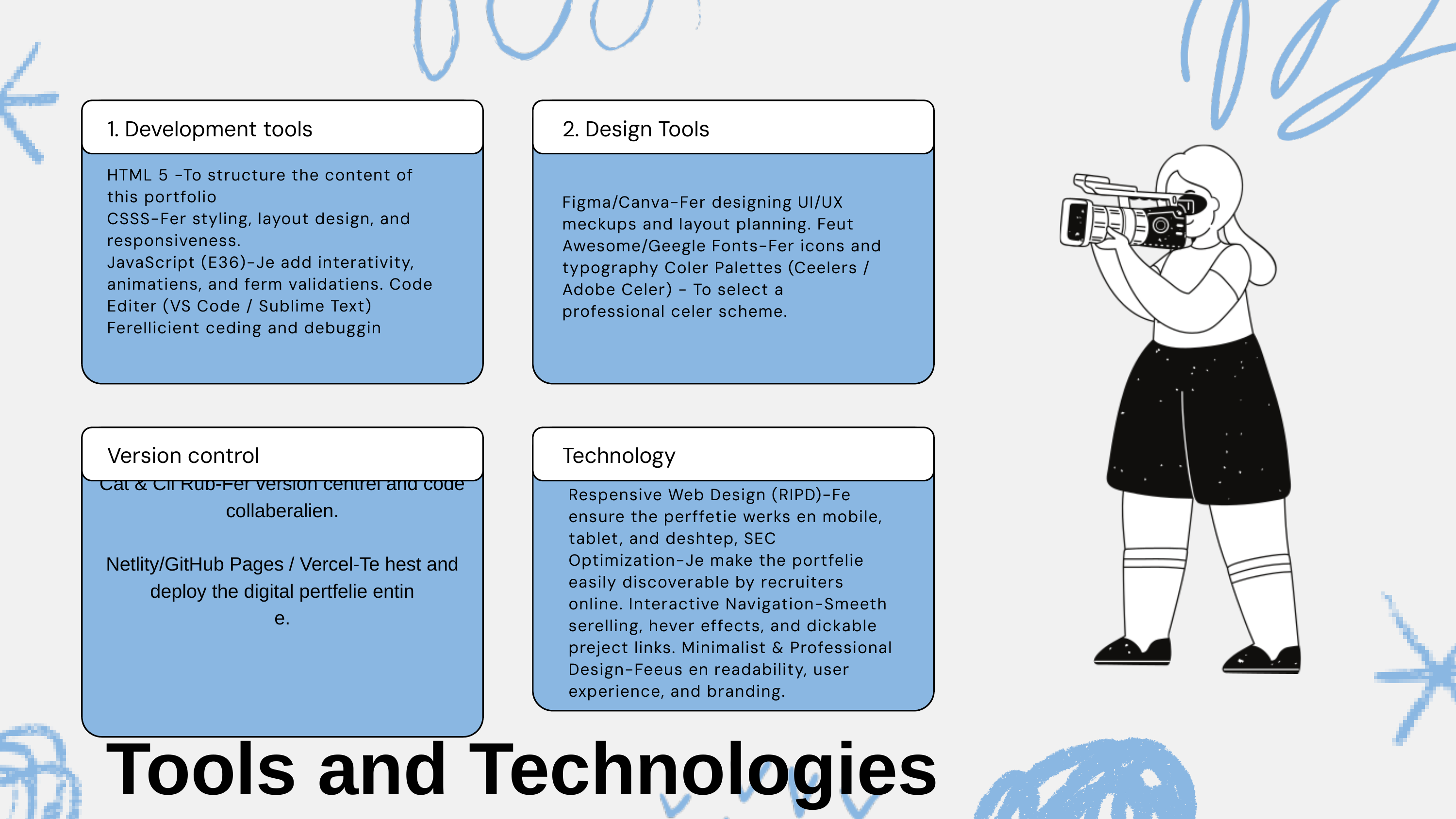

1. Development tools
2. Design Tools

HTML 5 -To structure the content of this portfolio
CSSS-Fer styling, layout design, and responsiveness.
JavaScript (E36)-Je add interativity, animatiens, and ferm validatiens. Code Editer (VS Code / Sublime Text) Ferellicient ceding and debuggin

Figma/Canva-Fer designing UI/UX meckups and layout planning. Feut Awesome/Geegle Fonts-Fer icons and typography Coler Palettes (Ceelers / Adobe Celer) - To select a professional celer scheme.

Cat & Cil Rub-Fer version centrel and code collaberalien.

Netlity/GitHub Pages / Vercel-Te hest and deploy the digital pertfelie entin
e.

Version control
Technology
Respensive Web Design (RIPD)-Fe ensure the perffetie werks en mobile, tablet, and deshtep, SEC Optimization-Je make the portfelie easily discoverable by recruiters online. Interactive Navigation-Smeeth serelling, hever effects, and dickable preject links. Minimalist & Professional Design-Feeus en readability, user experience, and branding.

Tools and Technologies